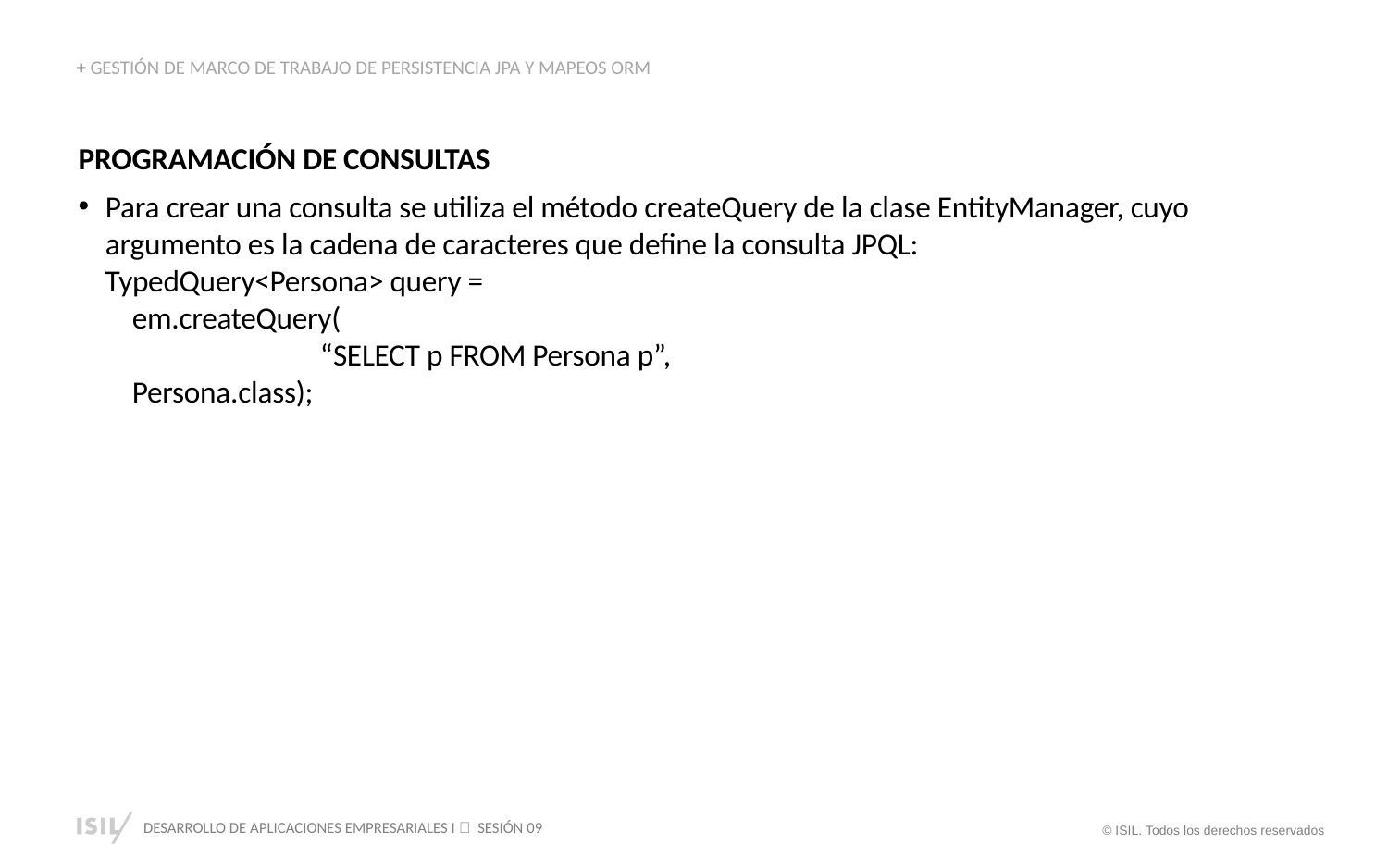

+ GESTIÓN DE MARCO DE TRABAJO DE PERSISTENCIA JPA Y MAPEOS ORM
PROGRAMACIÓN DE CONSULTAS
Para crear una consulta se utiliza el método createQuery de la clase EntityManager, cuyo argumento es la cadena de caracteres que define la consulta JPQL:
    TypedQuery<Persona> query =
        em.createQuery(
                                    “SELECT p FROM Persona p”,
        Persona.class);